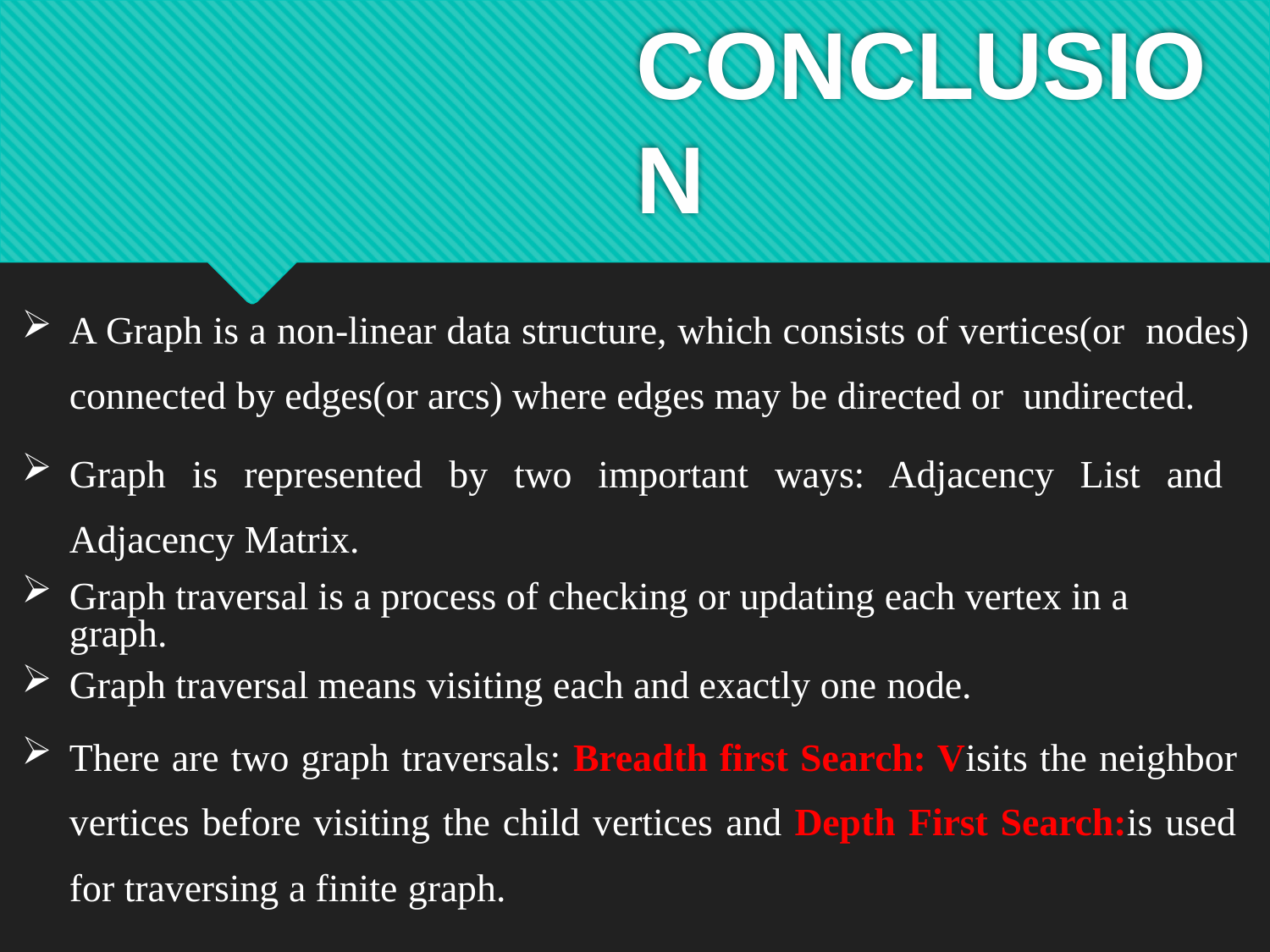

# CONCLUSION
A Graph is a non-linear data structure, which consists of vertices(or  nodes) connected by edges(or arcs) where edges may be directed or  undirected.
Graph is represented by two important ways: Adjacency List and  Adjacency Matrix.
Graph traversal is a process of checking or updating each vertex in a  graph.
Graph traversal means visiting each and exactly one node.
There are two graph traversals: Breadth first Search: Visits the neighbor  vertices before visiting the child vertices and Depth First Search:is used  for traversing a finite graph.